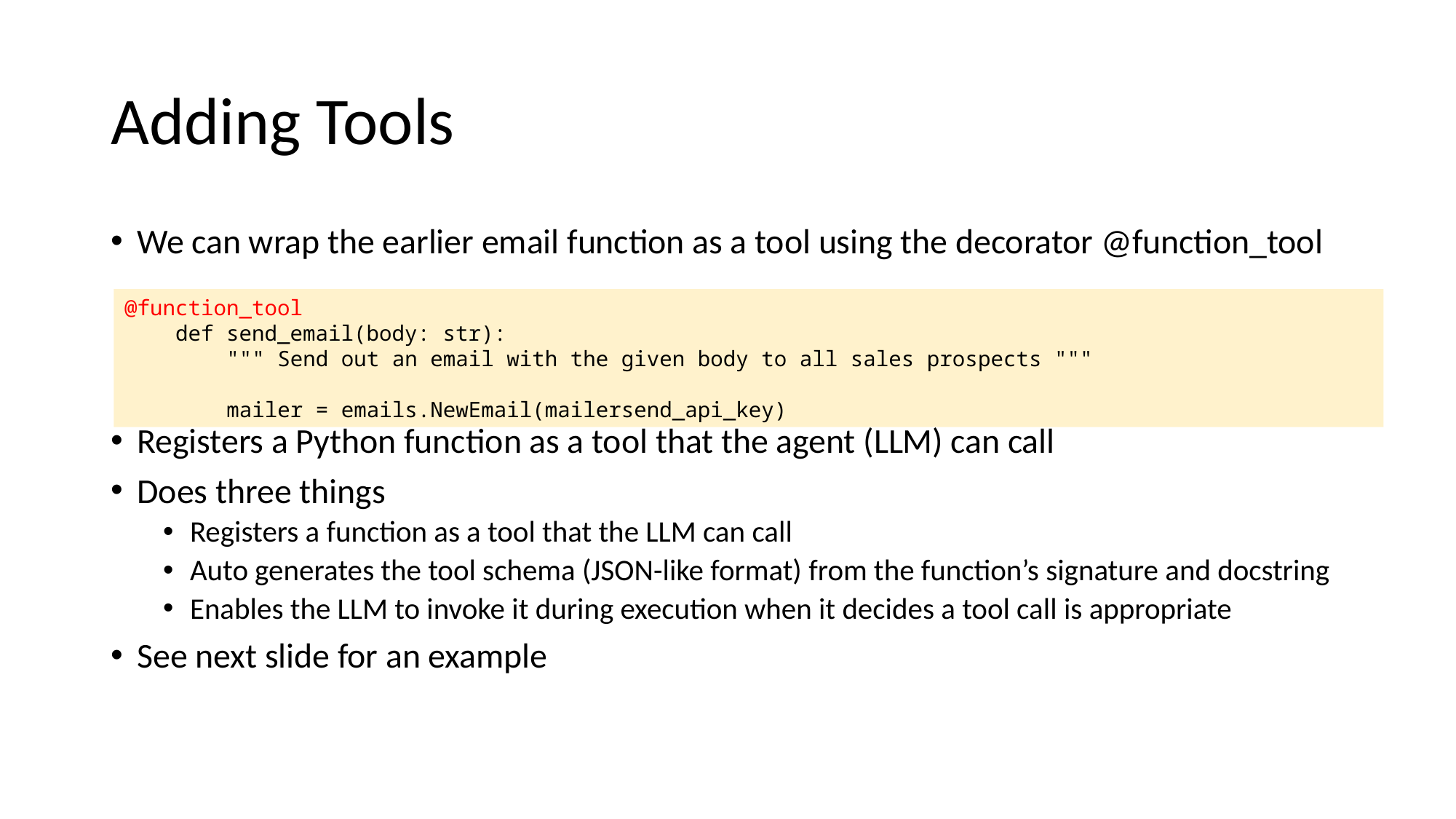

# Adding Tools
We can wrap the earlier email function as a tool using the decorator @function_tool

Registers a Python function as a tool that the agent (LLM) can call
Does three things
Registers a function as a tool that the LLM can call
Auto generates the tool schema (JSON-like format) from the function’s signature and docstring
Enables the LLM to invoke it during execution when it decides a tool call is appropriate
See next slide for an example

@function_tool
    def send_email(body: str):
        """ Send out an email with the given body to all sales prospects """

        mailer = emails.NewEmail(mailersend_api_key)